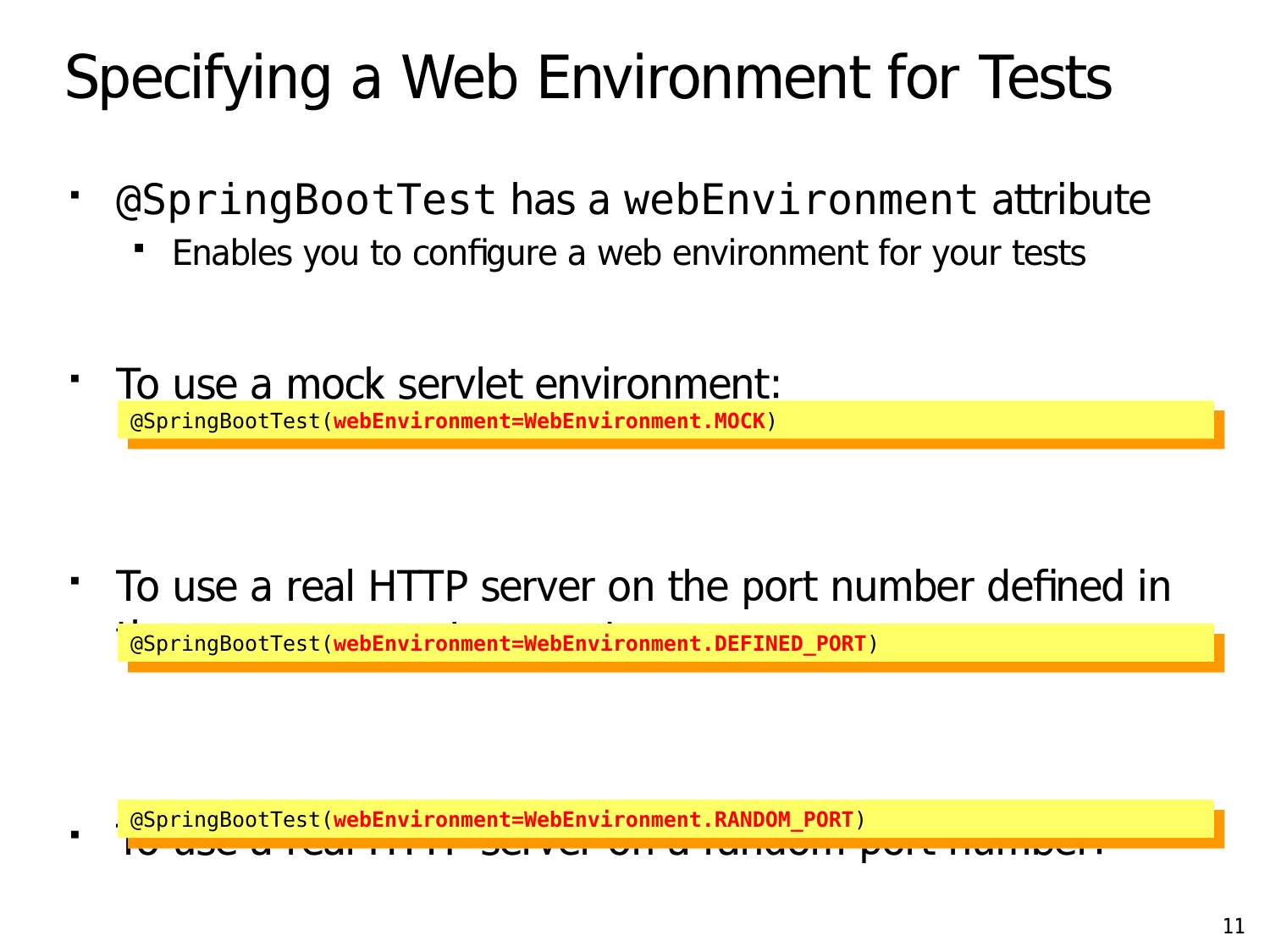

# Specifying a Web Environment for Tests
@SpringBootTest has a webEnvironment attribute
Enables you to configure a web environment for your tests

To use a mock servlet environment:

To use a real HTTP server on the port number defined in the server.port property:

To use a real HTTP server on a random port number:
@SpringBootTest(webEnvironment=WebEnvironment.MOCK)
@SpringBootTest(webEnvironment=WebEnvironment.DEFINED_PORT)
@SpringBootTest(webEnvironment=WebEnvironment.RANDOM_PORT)
11